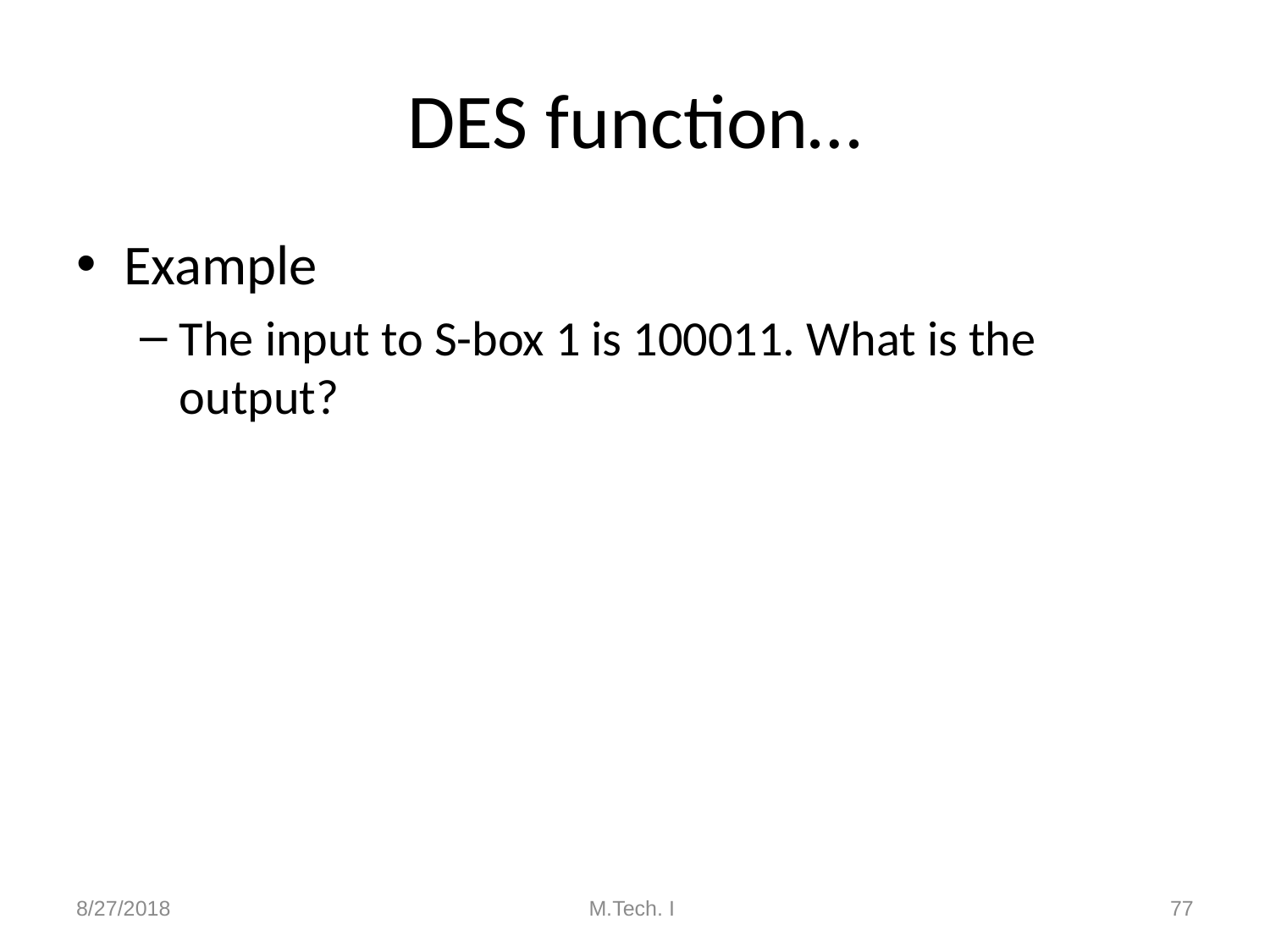

# DES function…
Example
The input to S-box 1 is 100011. What is the output?

8/27/2018
M.Tech. I
77